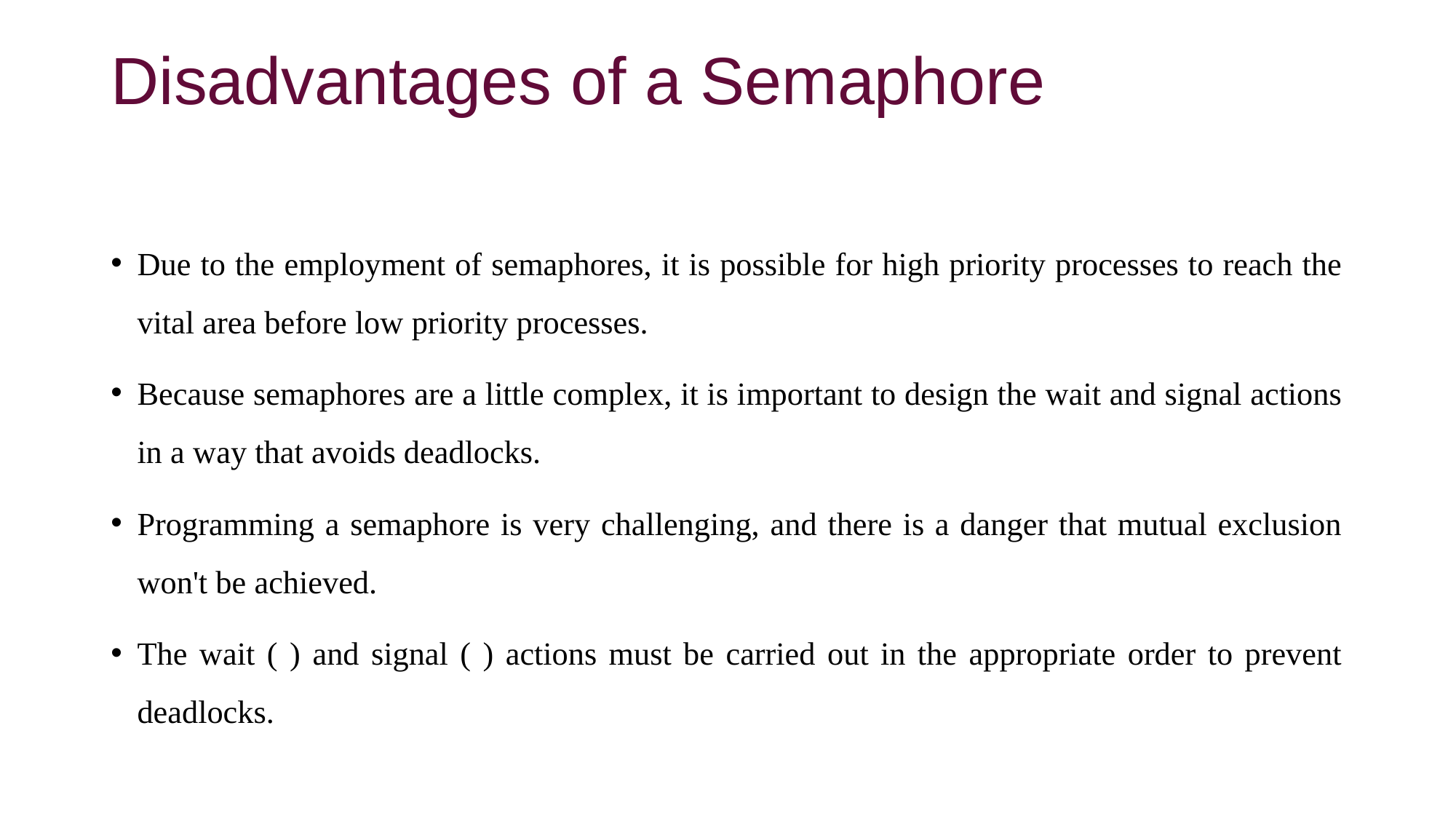

# Disadvantages of a Semaphore
Due to the employment of semaphores, it is possible for high priority processes to reach the vital area before low priority processes.
Because semaphores are a little complex, it is important to design the wait and signal actions in a way that avoids deadlocks.
Programming a semaphore is very challenging, and there is a danger that mutual exclusion won't be achieved.
The wait ( ) and signal ( ) actions must be carried out in the appropriate order to prevent deadlocks.